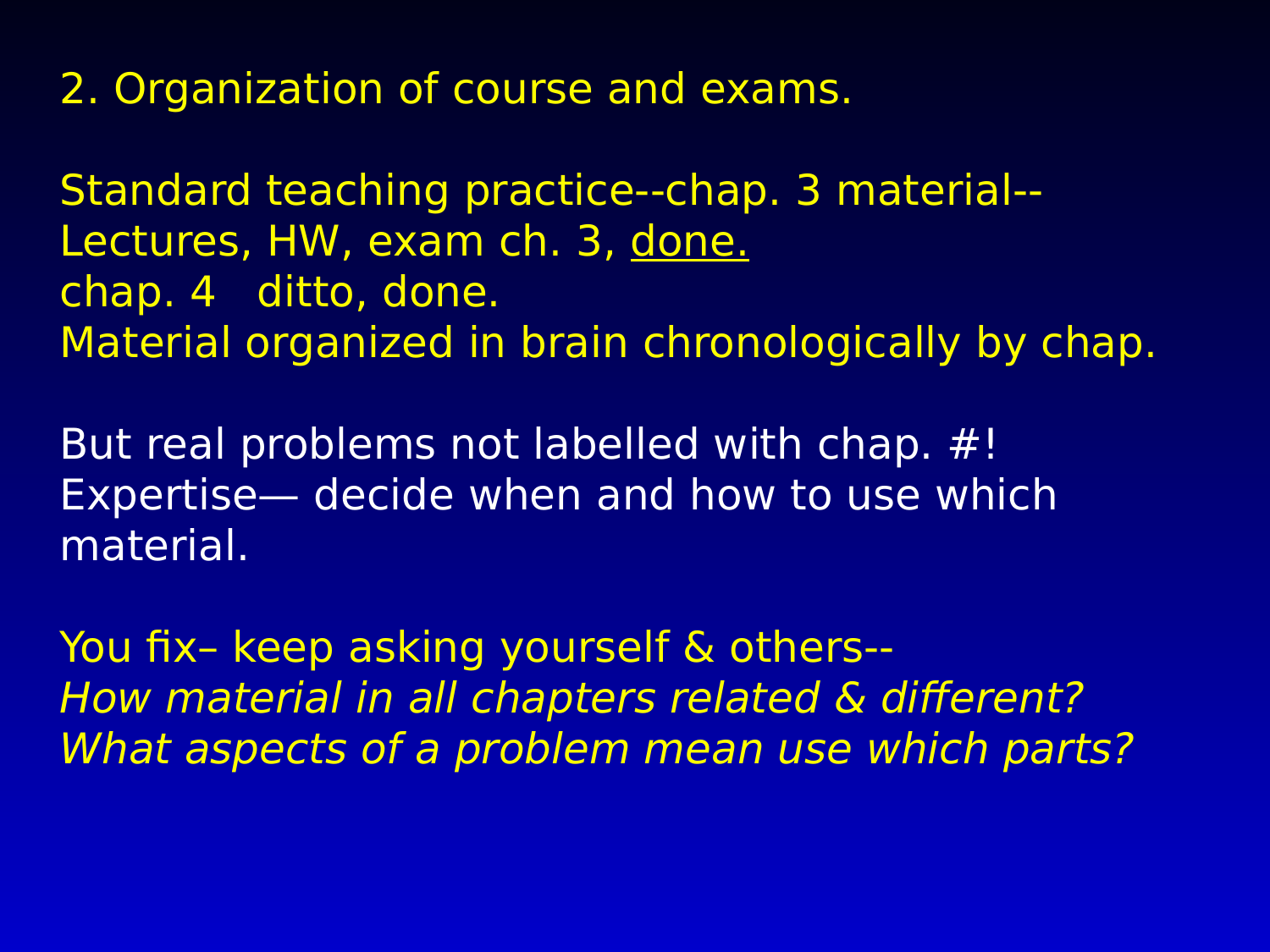

2. Organization of course and exams.

Standard teaching practice--chap. 3 material--Lectures, HW, exam ch. 3, done.
chap. 4   ditto, done.
Material organized in brain chronologically by chap.

But real problems not labelled with chap. #!
Expertise— decide when and how to use which material.

You fix– keep asking yourself & others--
How material in all chapters related & different?
What aspects of a problem mean use which parts?